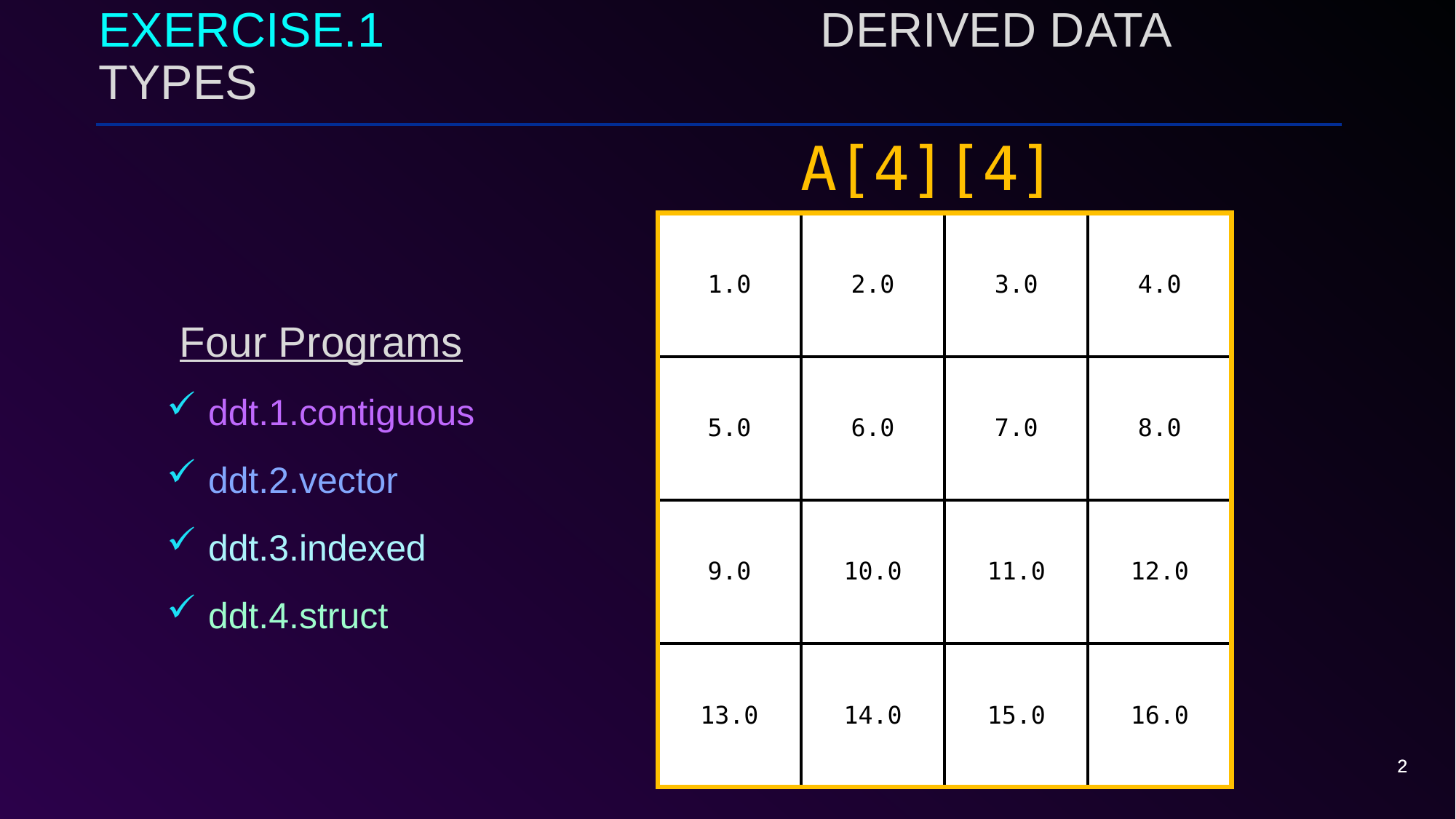

# Exercise.1				     Derived Data Types

A[4][4]
    Four Programs
ddt.1.contiguous
ddt.2.vector
ddt.3.indexed
ddt.4.struct
| 1.0 | 2.0 | 3.0 | 4.0 |
| --- | --- | --- | --- |
| 5.0 | 6.0 | 7.0 | 8.0 |
| 9.0 | 10.0 | 11.0 | 12.0 |
| 13.0 | 14.0 | 15.0 | 16.0 |

2
2